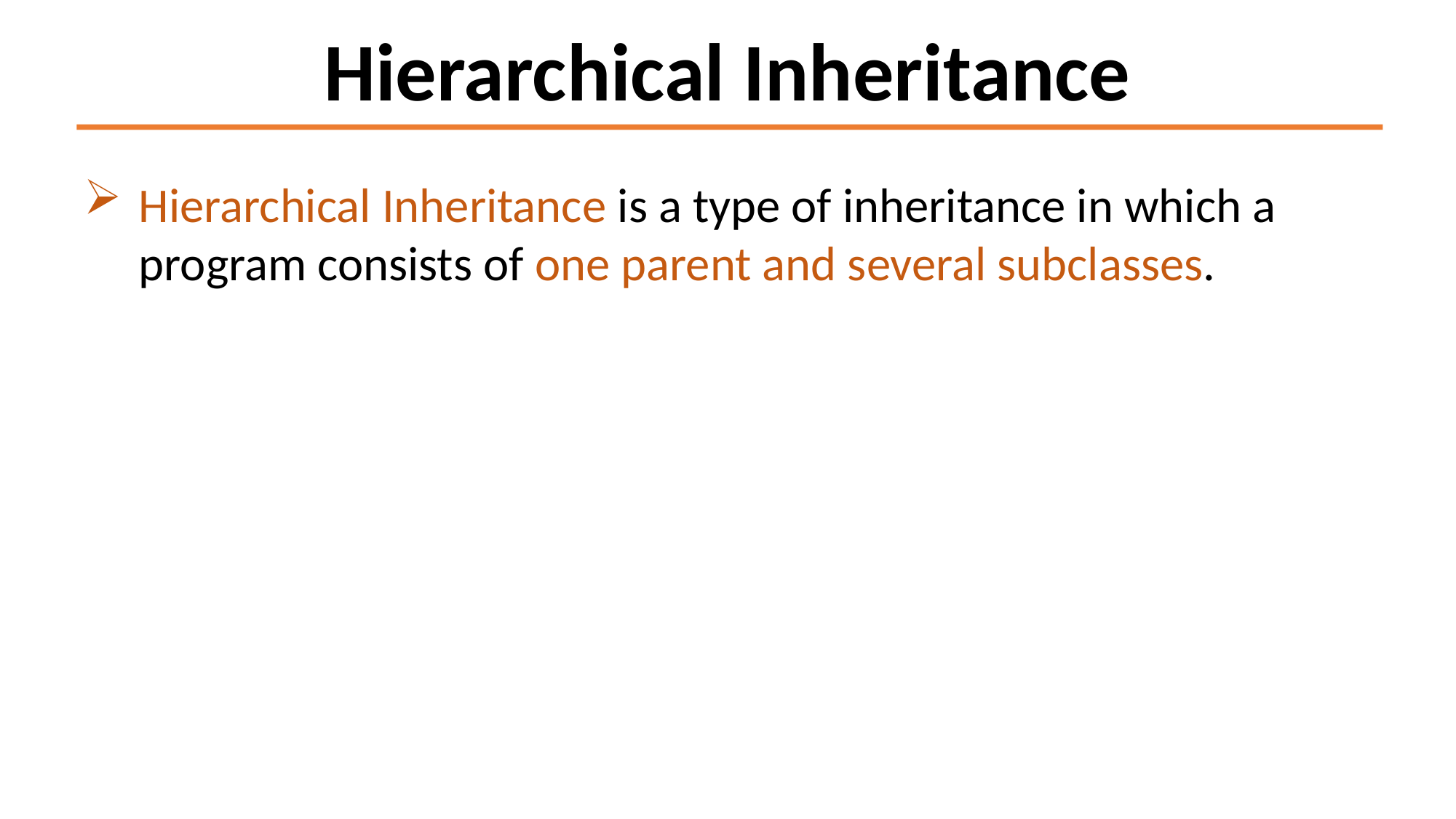

Hierarchical Inheritance

Hierarchical Inheritance is a type of inheritance in which a program consists of one parent and several subclasses.